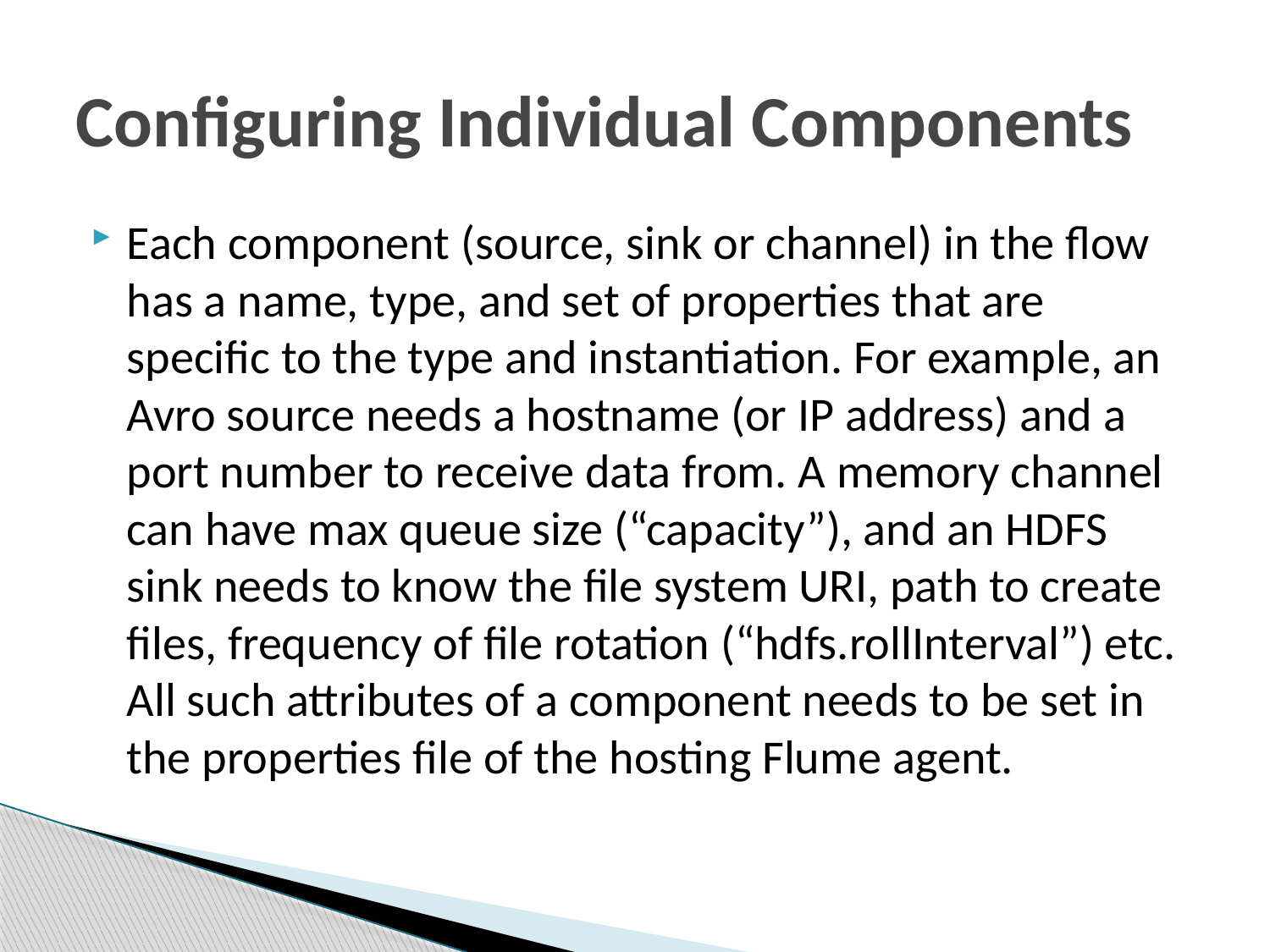

# Configuring Individual Components
Each component (source, sink or channel) in the flow has a name, type, and set of properties that are specific to the type and instantiation. For example, an Avro source needs a hostname (or IP address) and a port number to receive data from. A memory channel can have max queue size (“capacity”), and an HDFS sink needs to know the file system URI, path to create files, frequency of file rotation (“hdfs.rollInterval”) etc. All such attributes of a component needs to be set in the properties file of the hosting Flume agent.